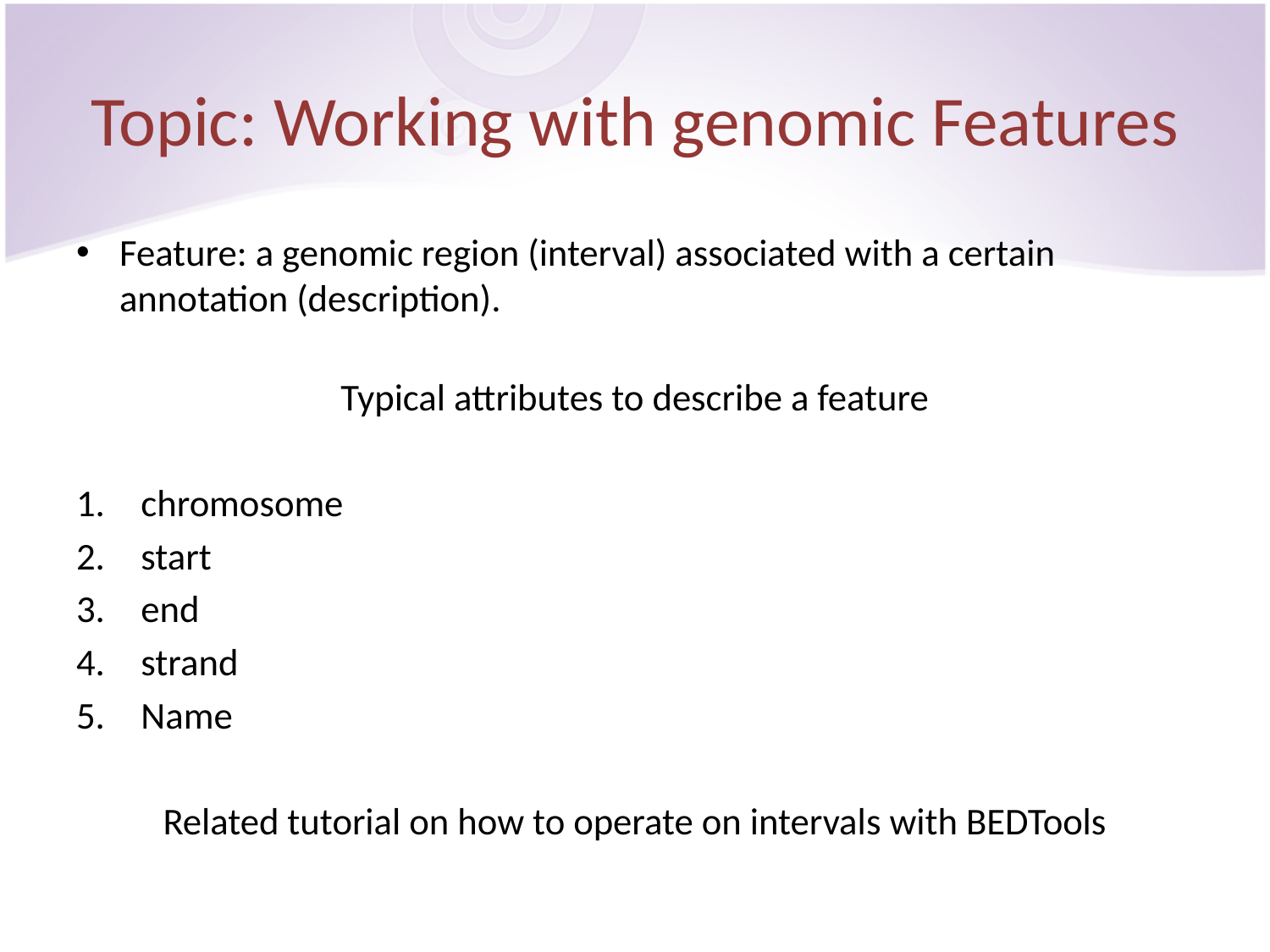

# Topic: Working with genomic Features
Feature: a genomic region (interval) associated with a certain annotation (description).
Typical attributes to describe a feature

chromosome
start
end
strand
Name

Related tutorial on how to operate on intervals with BEDTools